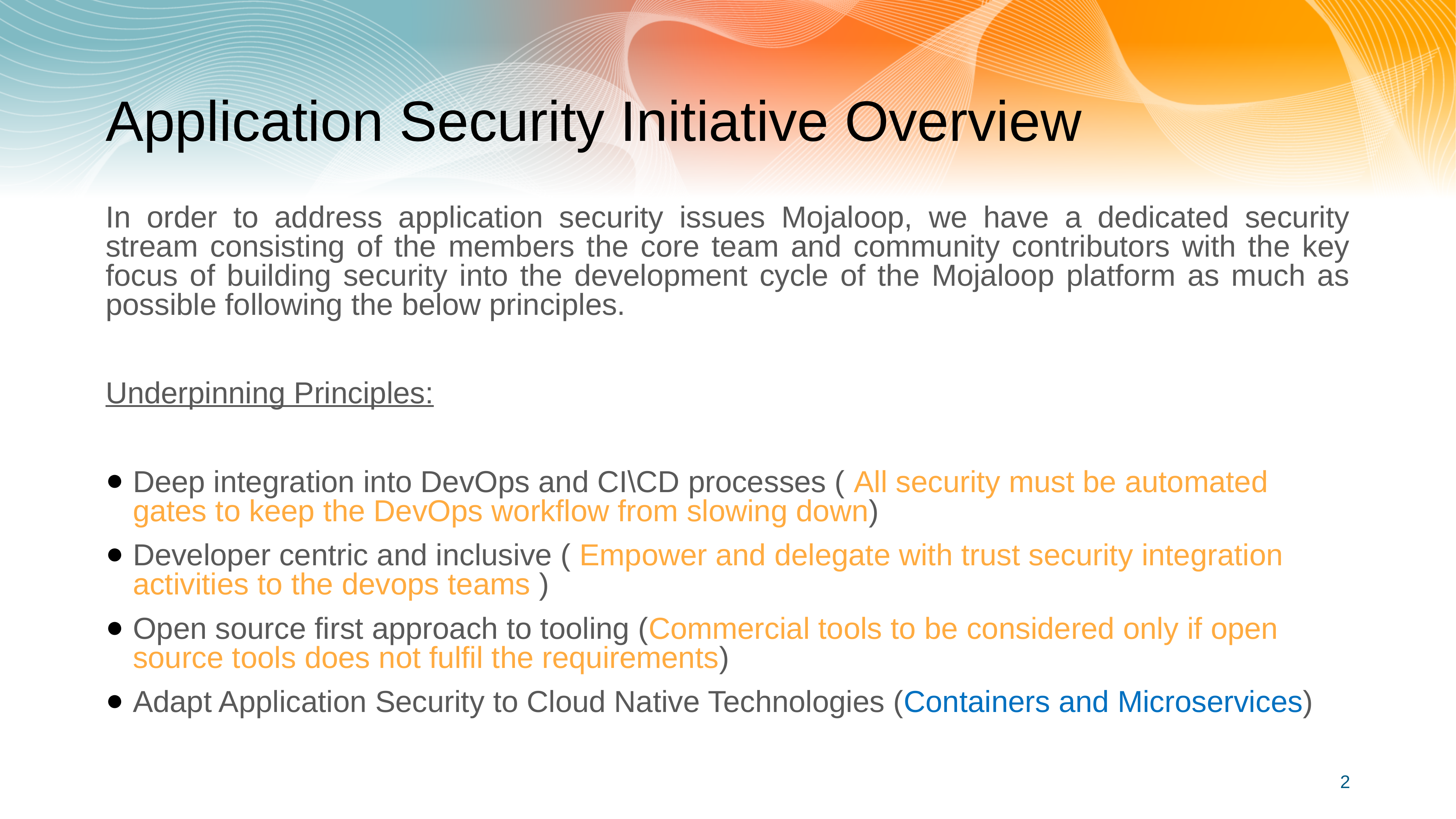

# Application Security Initiative Overview
In order to address application security issues Mojaloop, we have a dedicated security stream consisting of the members the core team and community contributors with the key focus of building security into the development cycle of the Mojaloop platform as much as possible following the below principles.

Underpinning Principles:

Deep integration into DevOps and CI\CD processes ( All security must be automated gates to keep the DevOps workflow from slowing down)
Developer centric and inclusive ( Empower and delegate with trust security integration activities to the devops teams )
Open source first approach to tooling (Commercial tools to be considered only if open source tools does not fulfil the requirements)
Adapt Application Security to Cloud Native Technologies (Containers and Microservices)

2